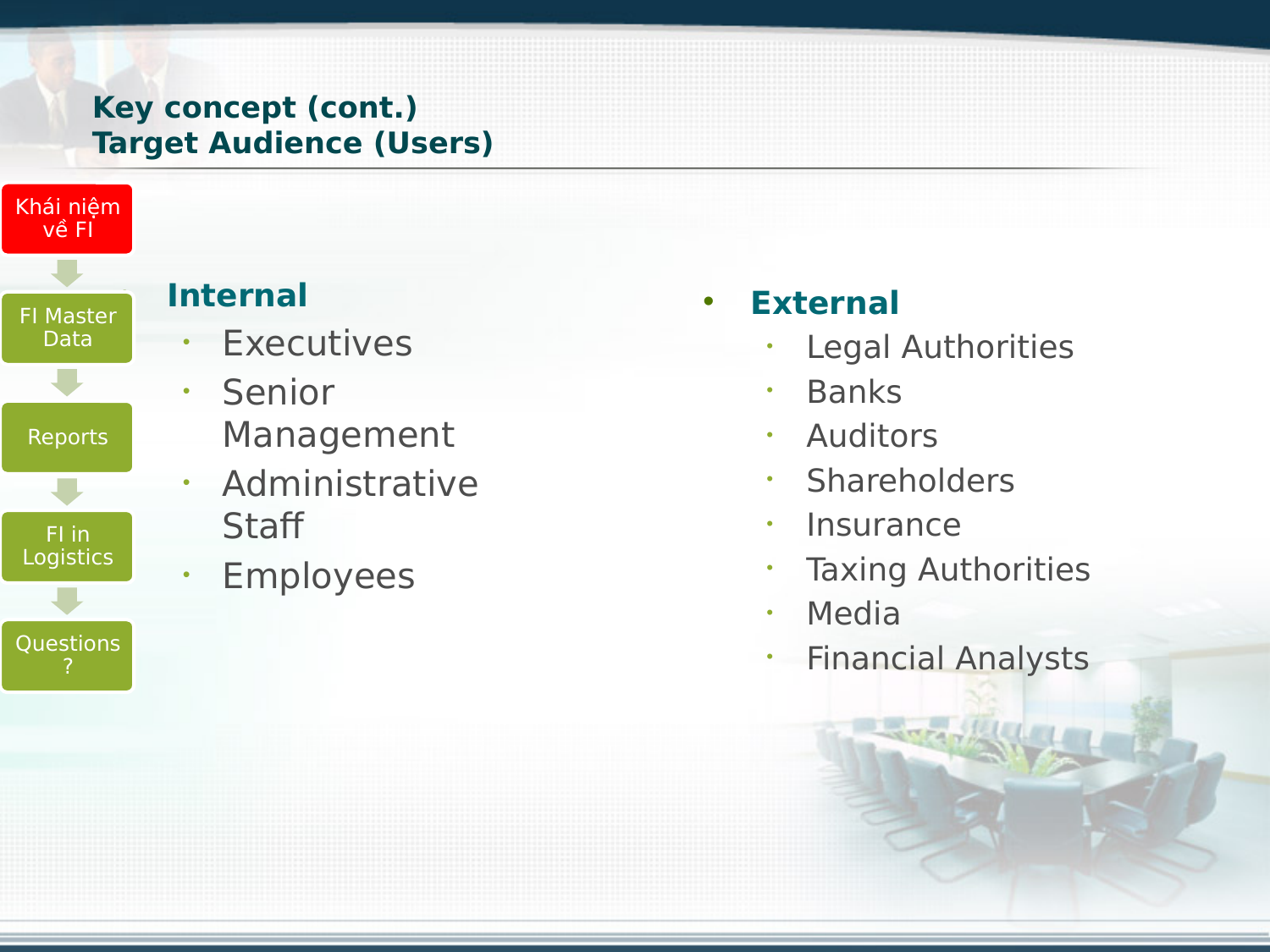

# Key concept (cont.) Target Audience (Users)
Khái niệm về FI

FI Master Data

Reports

FI in Logistics

Questions?
Internal
Executives
Senior Management
Administrative Staff
Employees

External
Legal Authorities
Banks
Auditors
Shareholders
Insurance
Taxing Authorities
Media
Financial Analysts